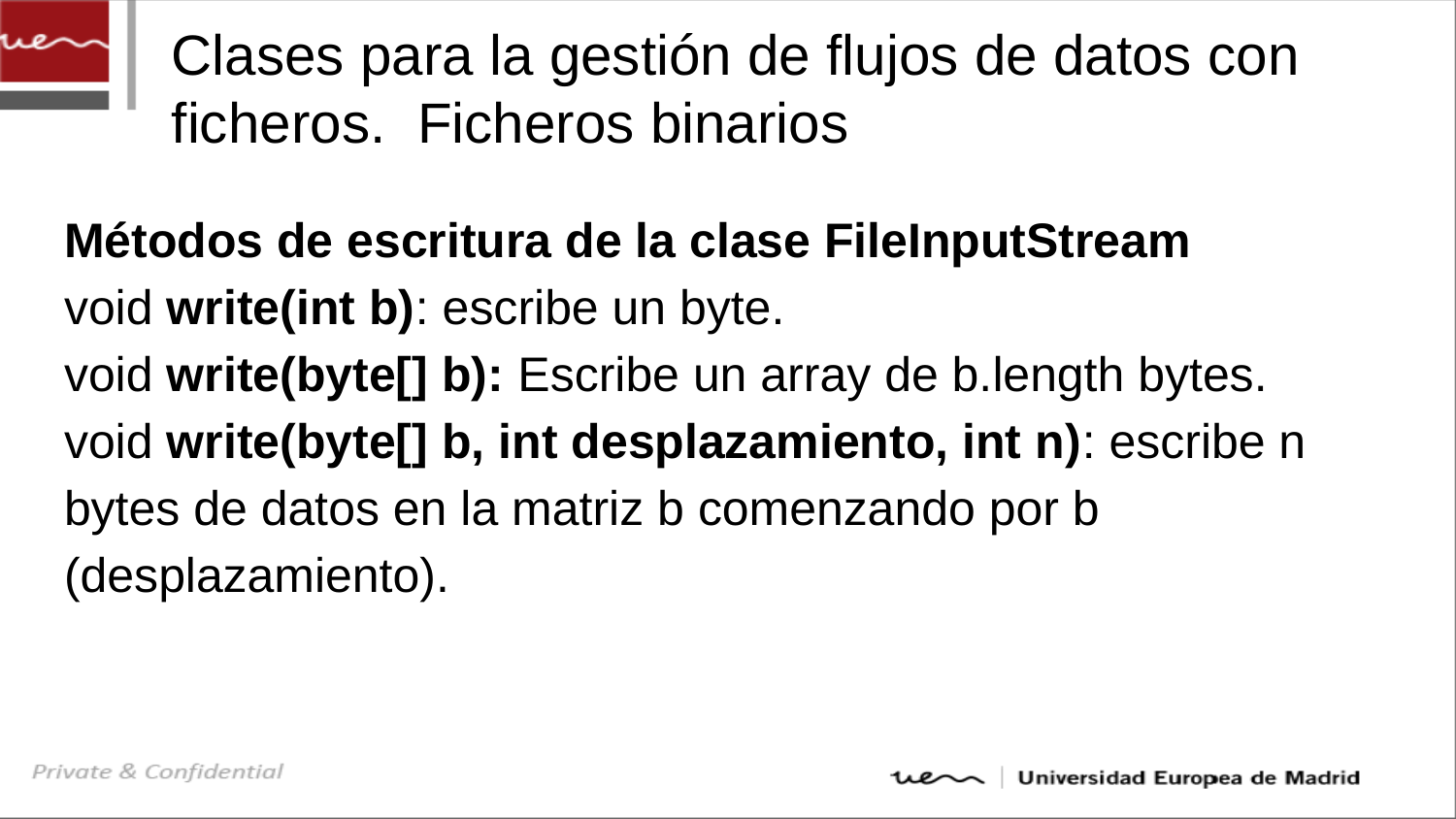

# Clases para la gestión de flujos de datos con ficheros.  Ficheros binarios
Métodos de escritura de la clase FileInputStream
void write(int b): escribe un byte.
void write(byte[] b): Escribe un array de b.length bytes.
void write(byte[] b, int desplazamiento, int n): escribe n bytes de datos en la matriz b comenzando por b (desplazamiento).